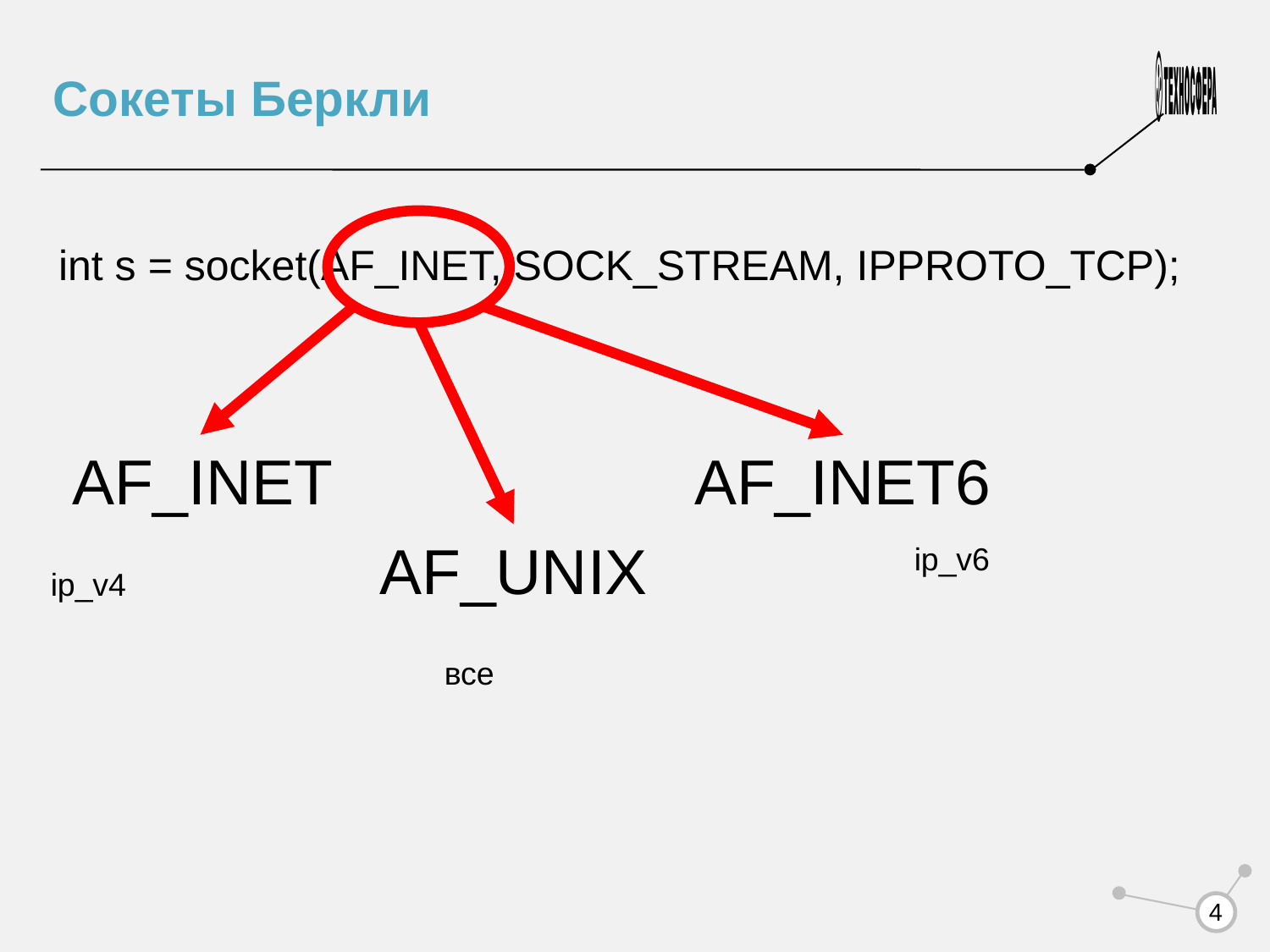

Сокеты Беркли

int s = socket(AF_INET, SOCK_STREAM, IPPROTO_TCP);

AF_INET
AF_INET6
AF_UNIX
ip_v6
ip_v4
все
4